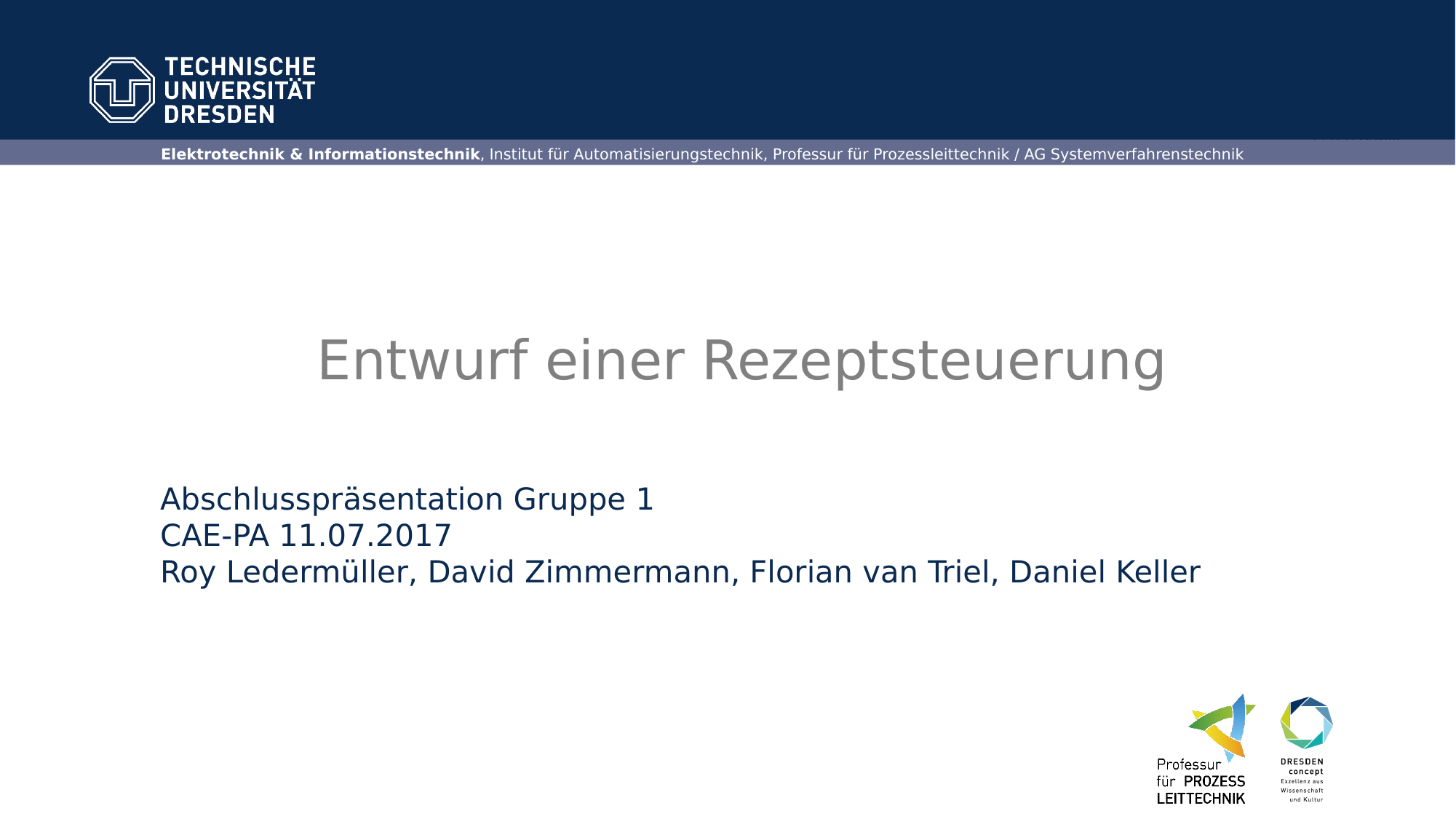

Entwurf einer Rezeptsteuerung
Abschlusspräsentation Gruppe 1
CAE-PA 11.07.2017
Roy Ledermüller, David Zimmermann, Florian van Triel, Daniel Keller